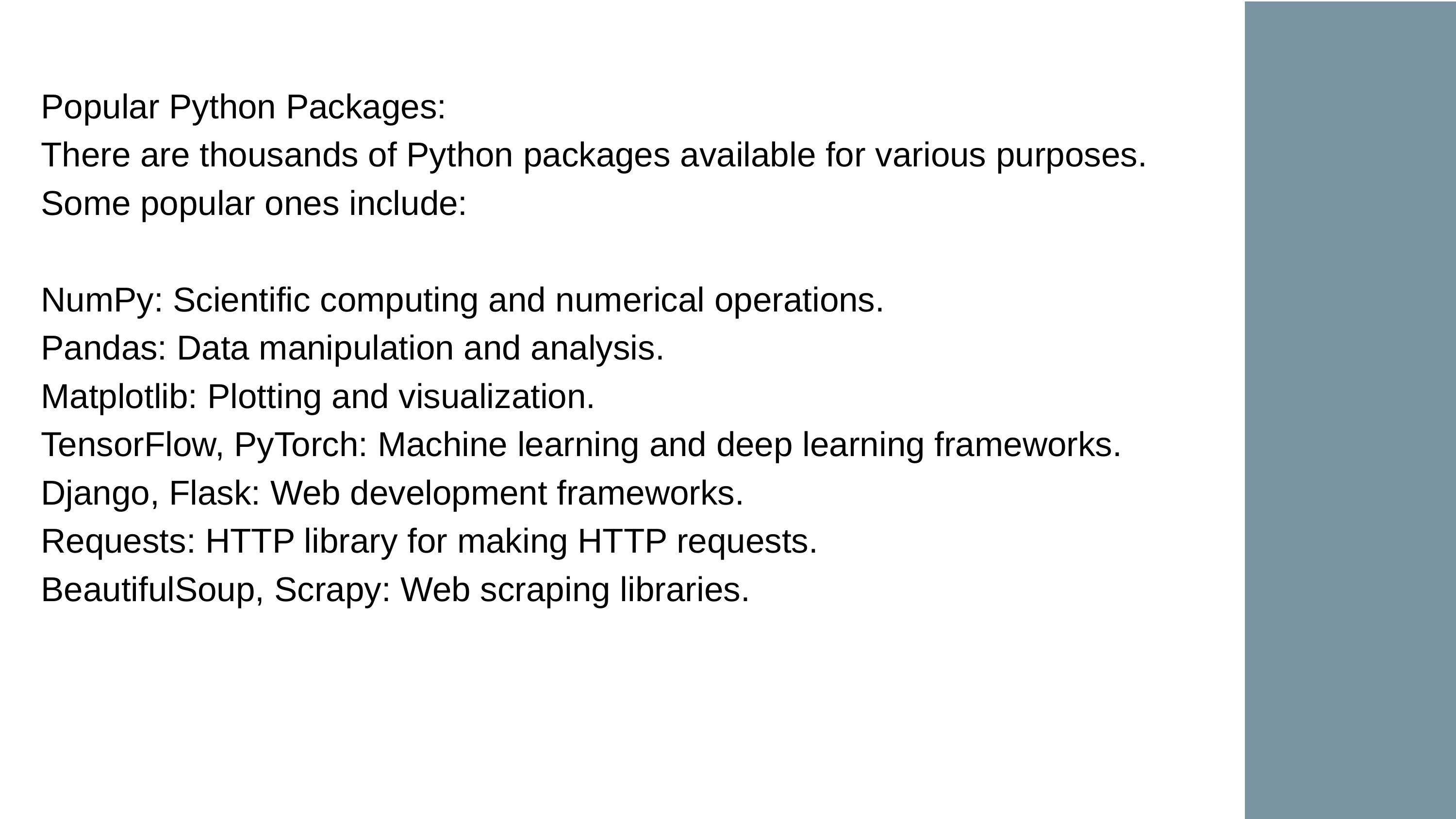

Popular Python Packages:
There are thousands of Python packages available for various purposes. Some popular ones include:

NumPy: Scientific computing and numerical operations.
Pandas: Data manipulation and analysis.
Matplotlib: Plotting and visualization.
TensorFlow, PyTorch: Machine learning and deep learning frameworks.
Django, Flask: Web development frameworks.
Requests: HTTP library for making HTTP requests.
BeautifulSoup, Scrapy: Web scraping libraries.